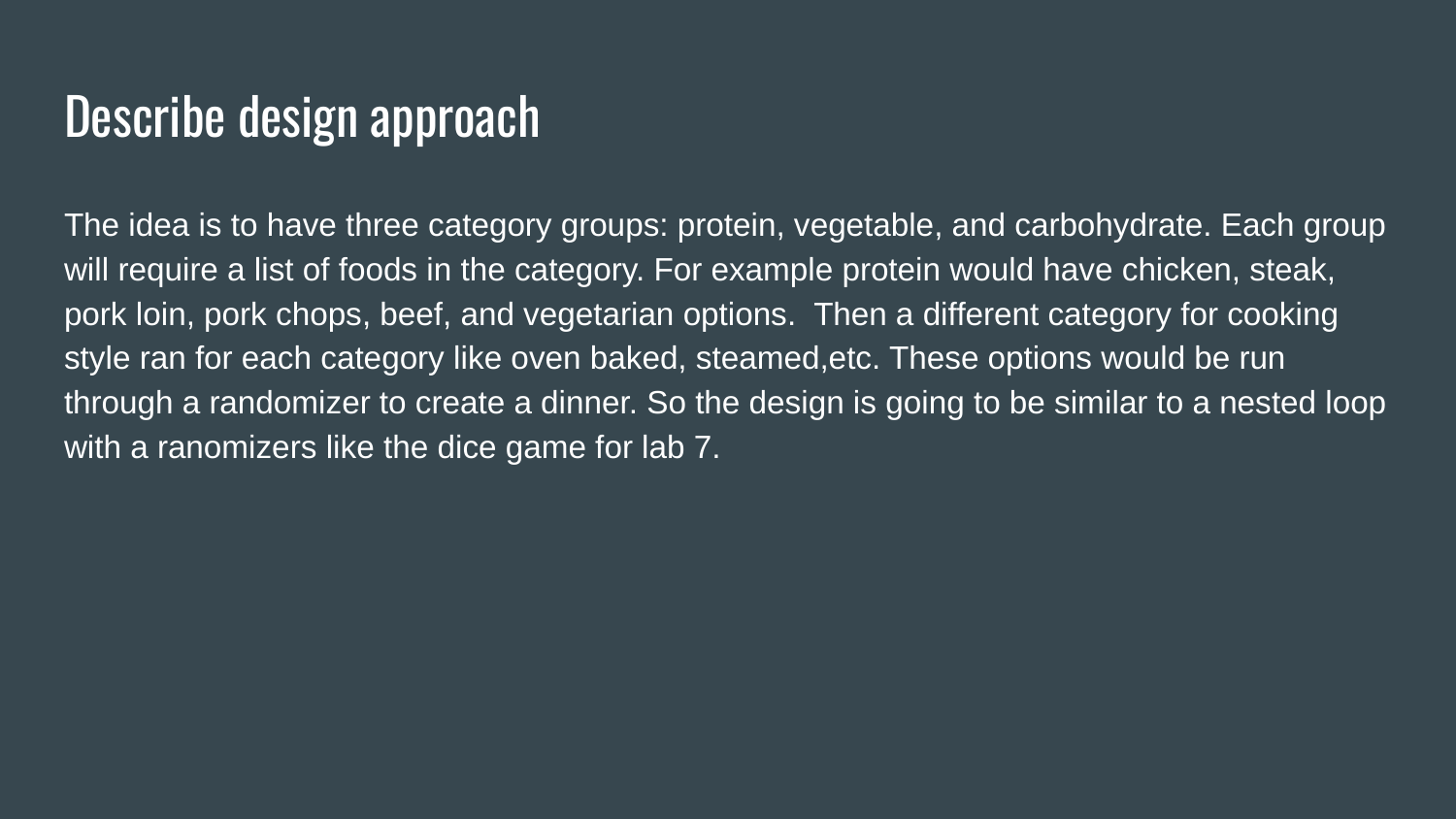

# Describe design approach
The idea is to have three category groups: protein, vegetable, and carbohydrate. Each group will require a list of foods in the category. For example protein would have chicken, steak, pork loin, pork chops, beef, and vegetarian options.  Then a different category for cooking style ran for each category like oven baked, steamed,etc. These options would be run through a randomizer to create a dinner. So the design is going to be similar to a nested loop with a ranomizers like the dice game for lab 7.